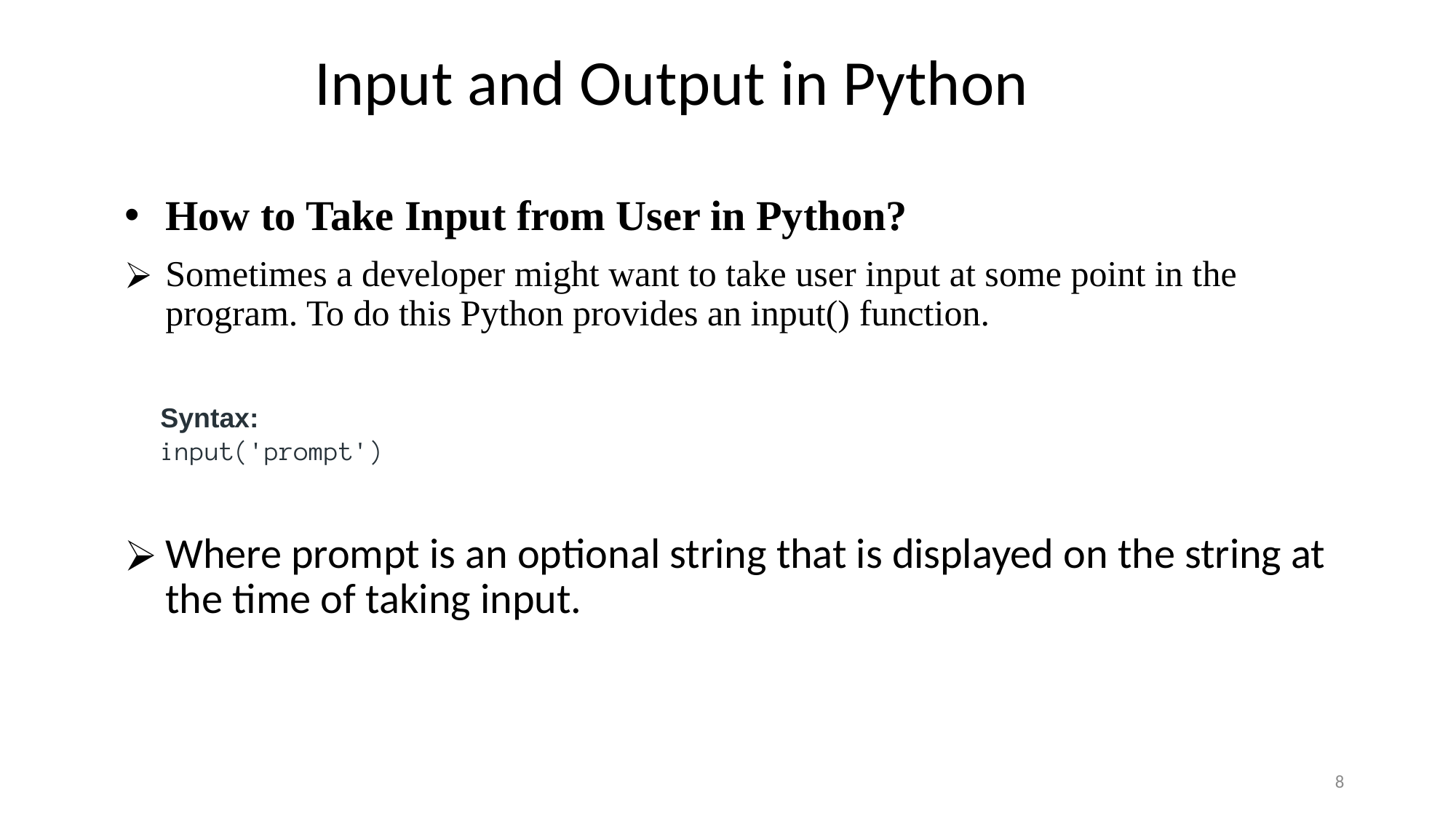

# Input and Output in Python
How to Take Input from User in Python?
Sometimes a developer might want to take user input at some point in the program. To do this Python provides an input() function.

Where prompt is an optional string that is displayed on the string at the time of taking input.

Syntax:
input('prompt')
8